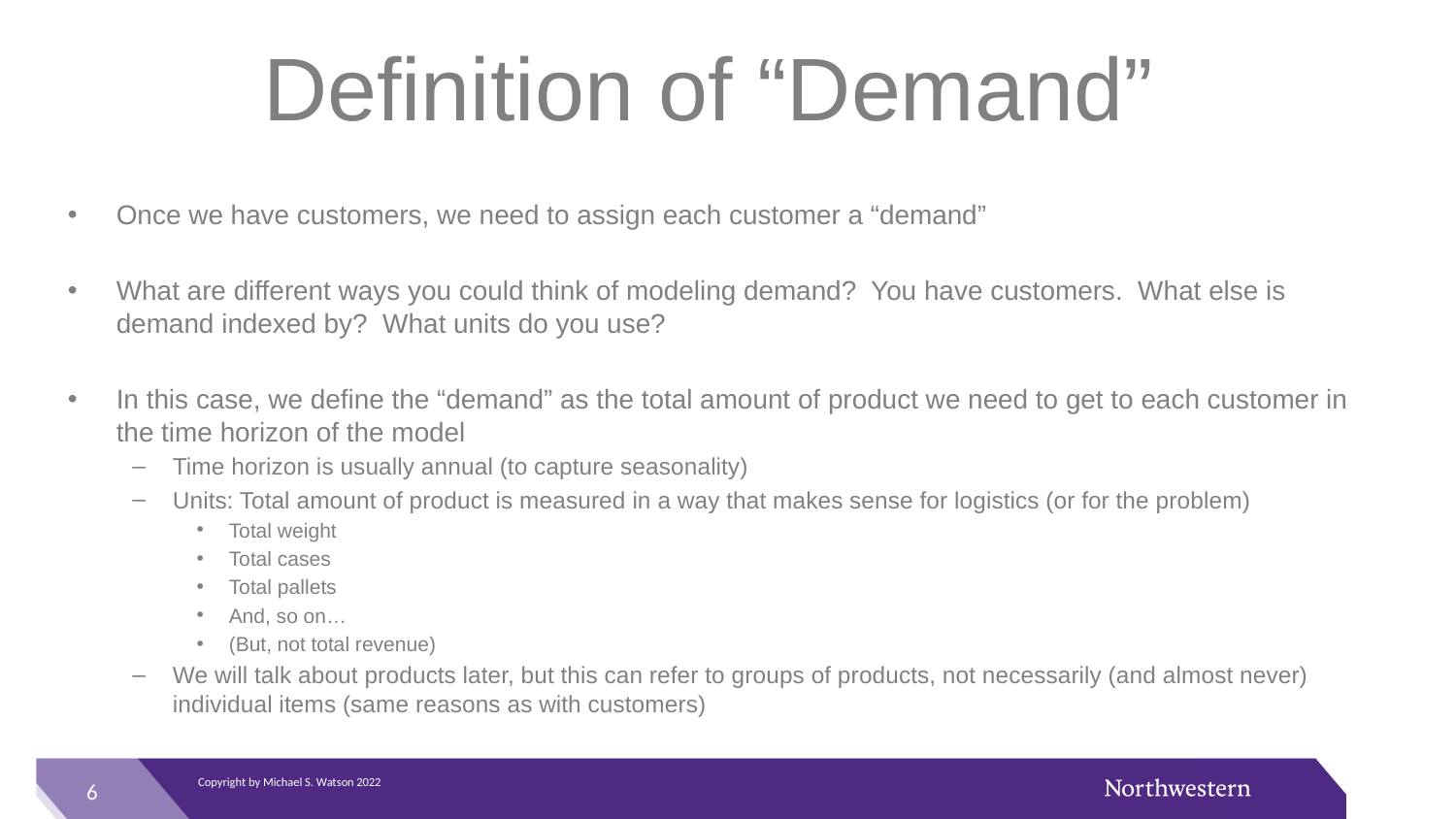

# Definition of “Demand”
Once we have customers, we need to assign each customer a “demand”

What are different ways you could think of modeling demand?  You have customers.  What else is demand indexed by?  What units do you use?

In this case, we define the “demand” as the total amount of product we need to get to each customer in the time horizon of the model
Time horizon is usually annual (to capture seasonality)
Units: Total amount of product is measured in a way that makes sense for logistics (or for the problem)
Total weight
Total cases
Total pallets
And, so on…
(But, not total revenue)
We will talk about products later, but this can refer to groups of products, not necessarily (and almost never) individual items (same reasons as with customers)